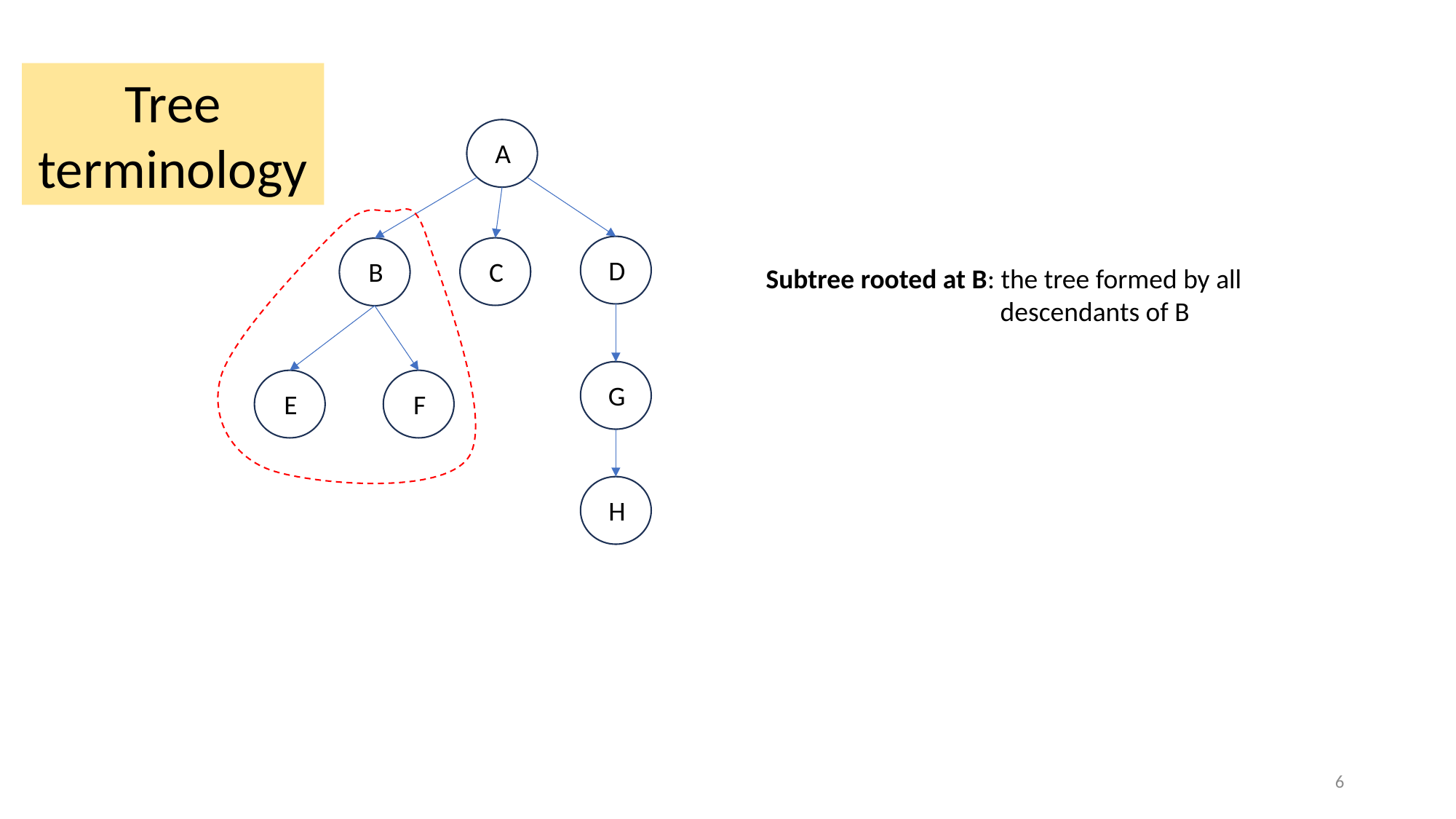

Tree terminology

A

D

C

B
Subtree rooted at B: the tree formed by all
                                      descendants of B

G

E

F

H
6